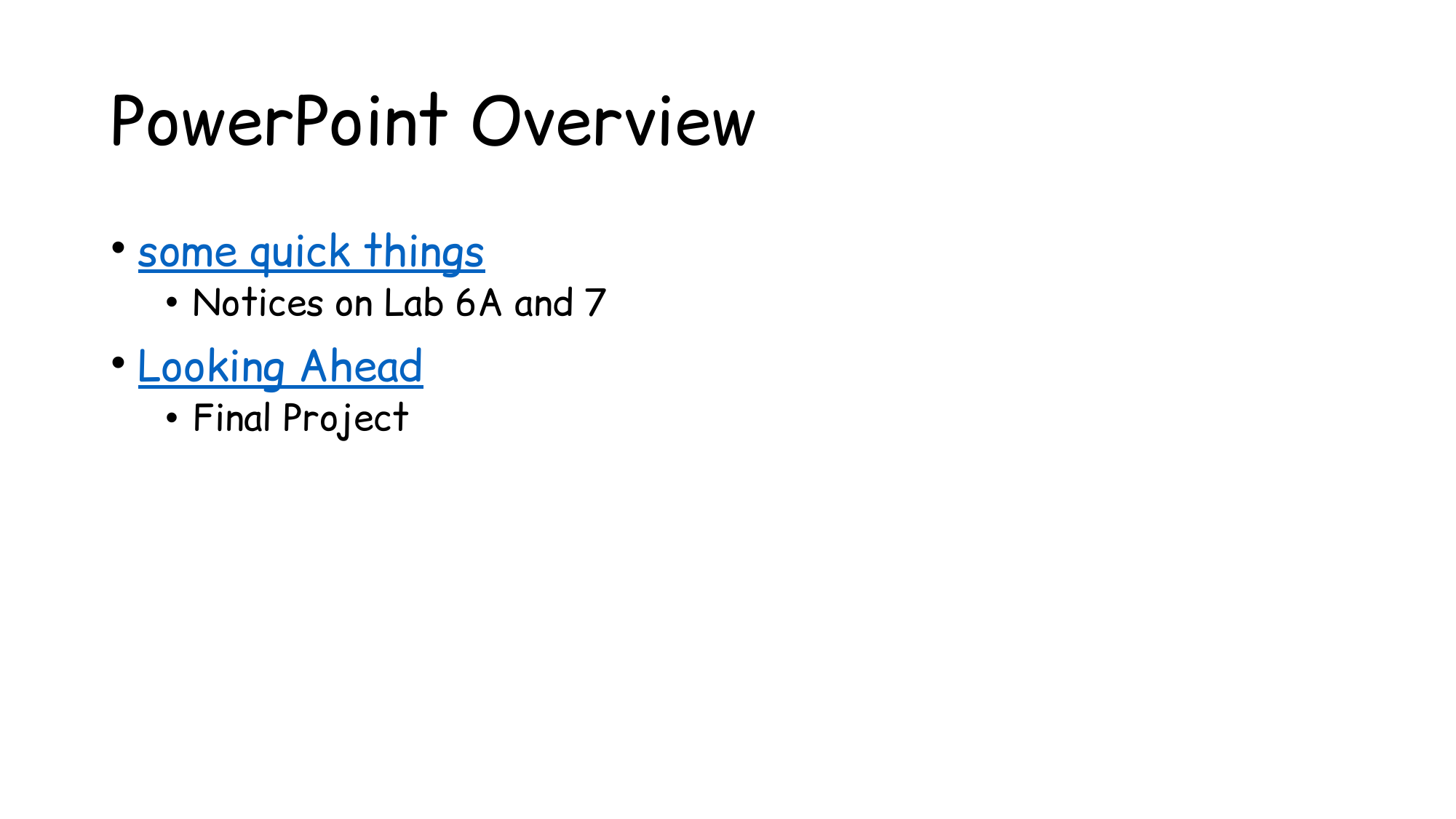

# PowerPoint Overview
some quick things
Notices on Lab 6A and 7
Looking Ahead
Final Project